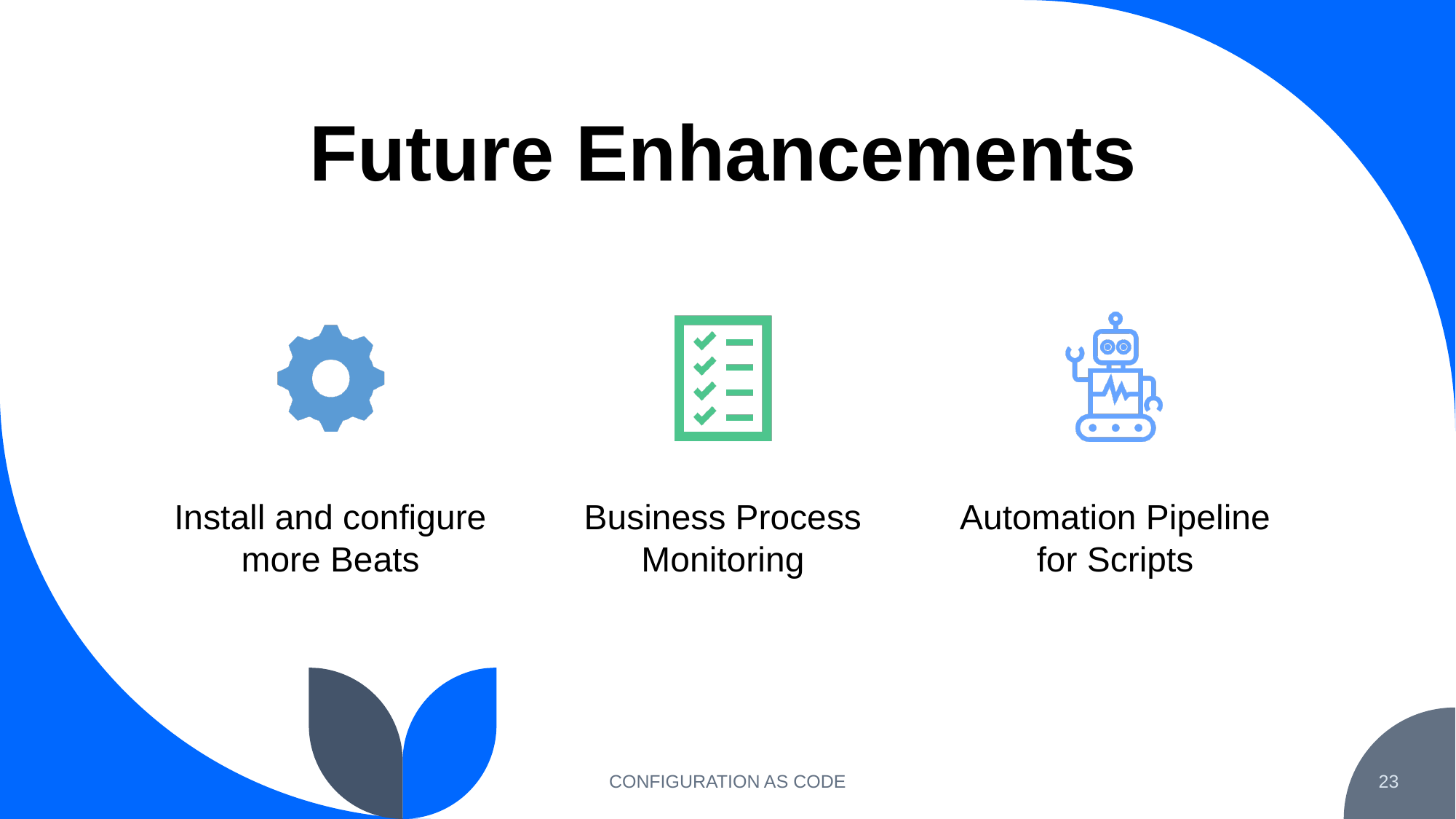

# Future Enhancements
Install and configure more Beats
Business Process Monitoring
Automation Pipeline for Scripts
CONFIGURATION AS CODE
23